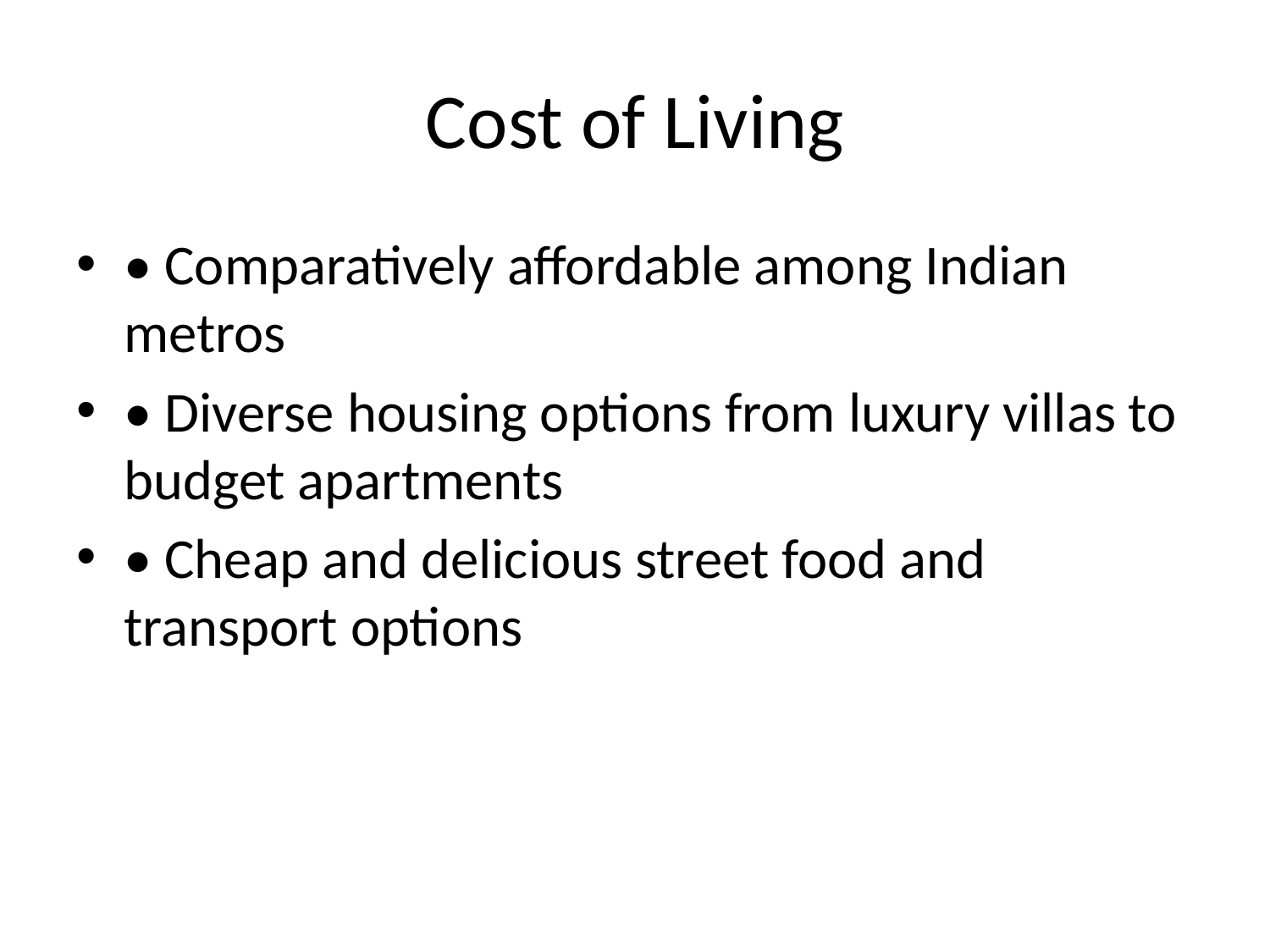

# Cost of Living
• Comparatively affordable among Indian metros
• Diverse housing options from luxury villas to budget apartments
• Cheap and delicious street food and transport options